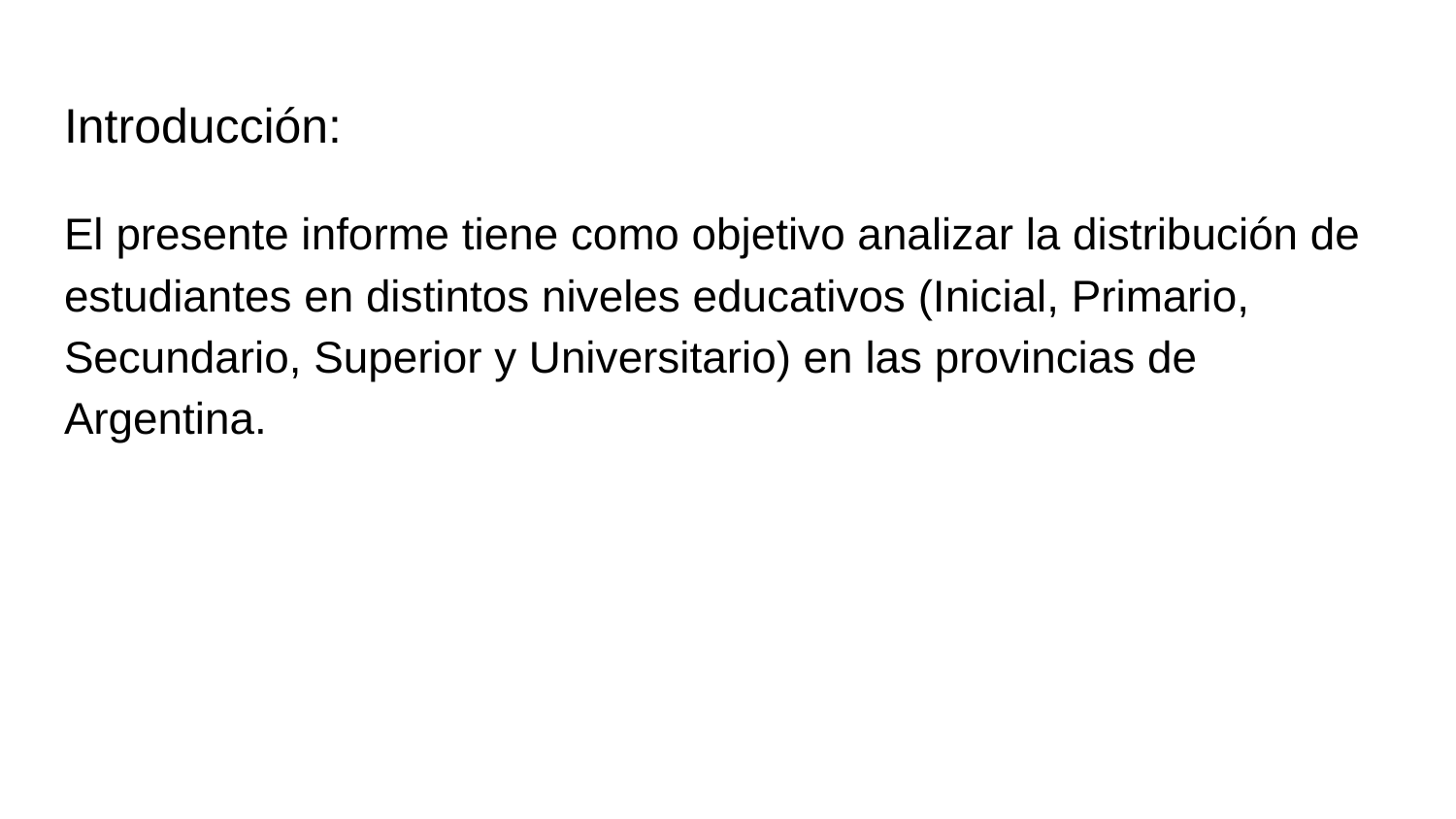

# Introducción:
El presente informe tiene como objetivo analizar la distribución de estudiantes en distintos niveles educativos (Inicial, Primario, Secundario, Superior y Universitario) en las provincias de Argentina.